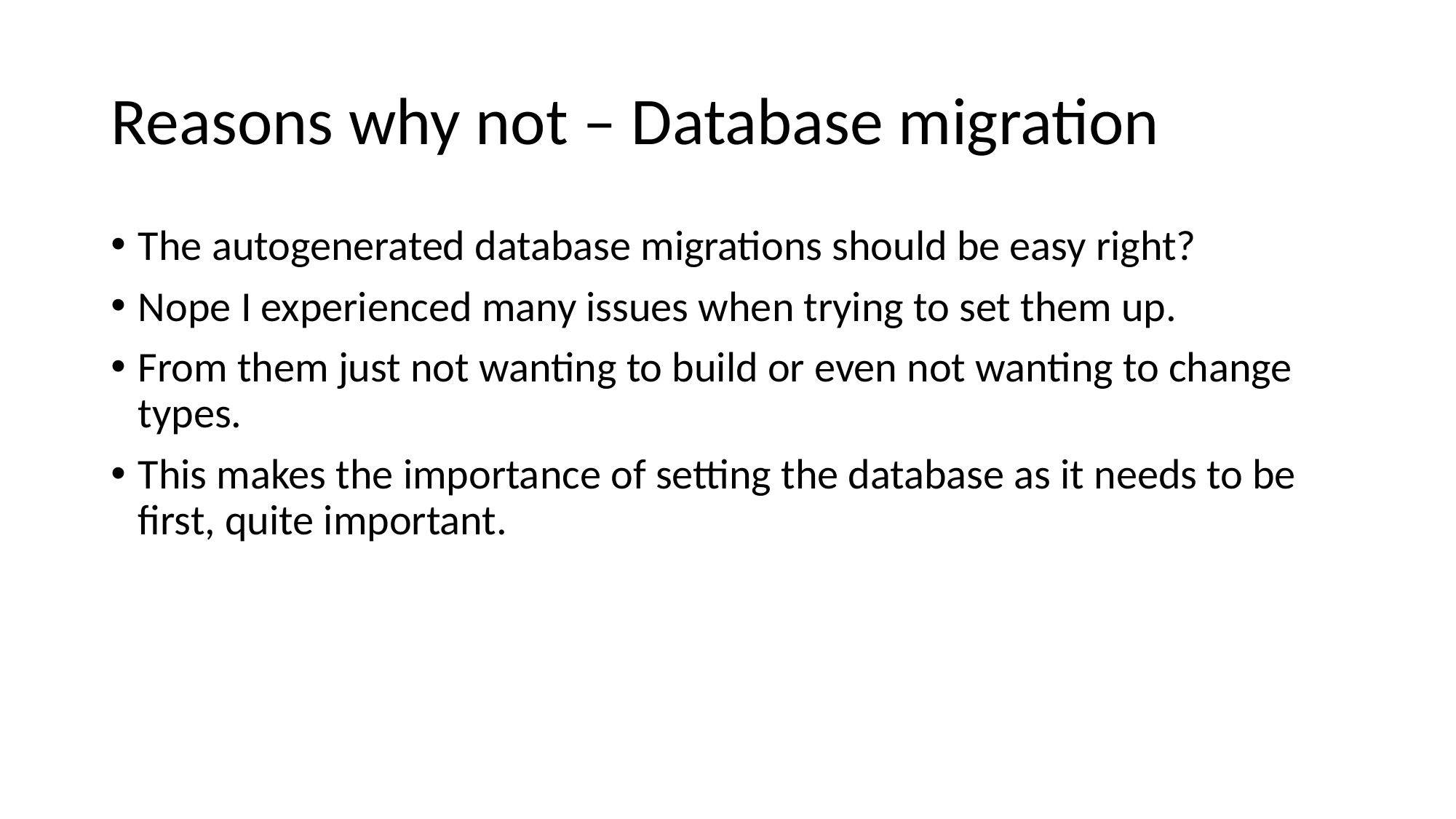

# Reasons why not – Database migration
The autogenerated database migrations should be easy right?
Nope I experienced many issues when trying to set them up.
From them just not wanting to build or even not wanting to change types.
This makes the importance of setting the database as it needs to be first, quite important.